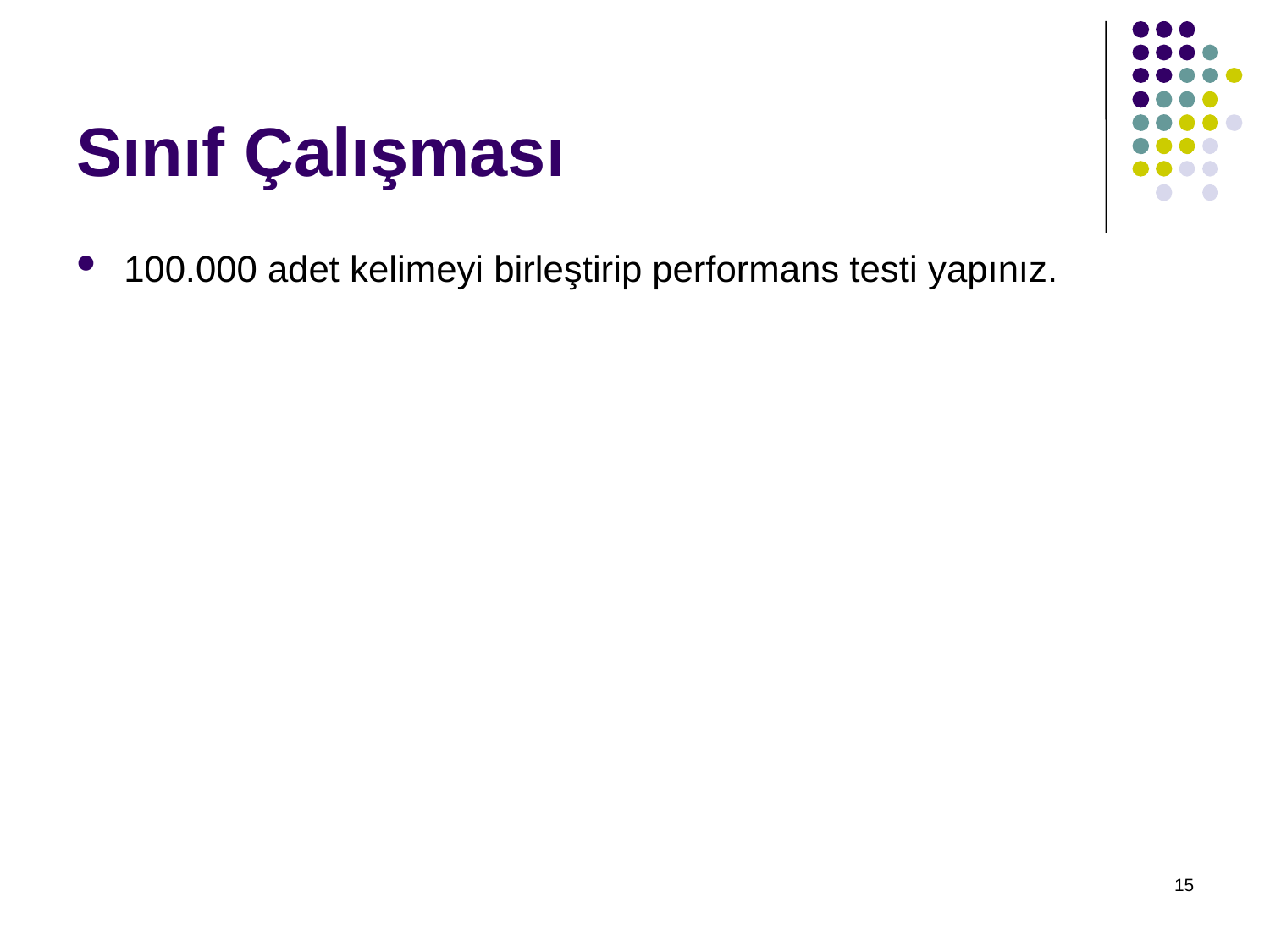

# Sınıf Çalışması
100.000 adet kelimeyi birleştirip performans testi yapınız.
15